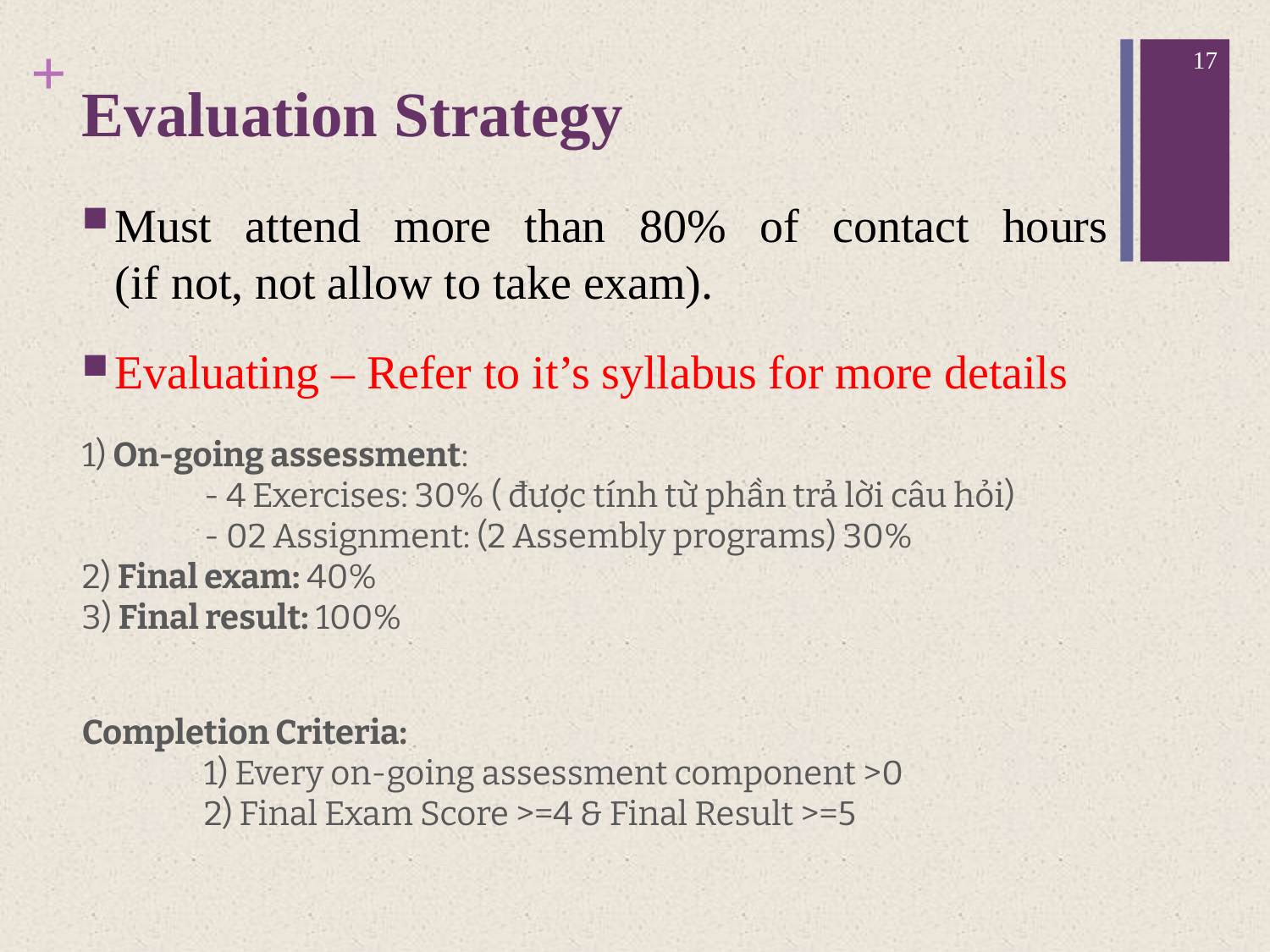

17
# Evaluation Strategy
Must attend more than 80% of contact hours
(if not, not allow to take exam).
Evaluating – Refer to it’s syllabus for more details
1) On-going assessment:
	- 4 Exercises: 30% ( được tính từ phần trả lời câu hỏi)
	- 02 Assignment: (2 Assembly programs) 30%
2) Final exam: 40%
3) Final result: 100%
Completion Criteria:
	1) Every on-going assessment component >0
	2) Final Exam Score >=4 & Final Result >=5